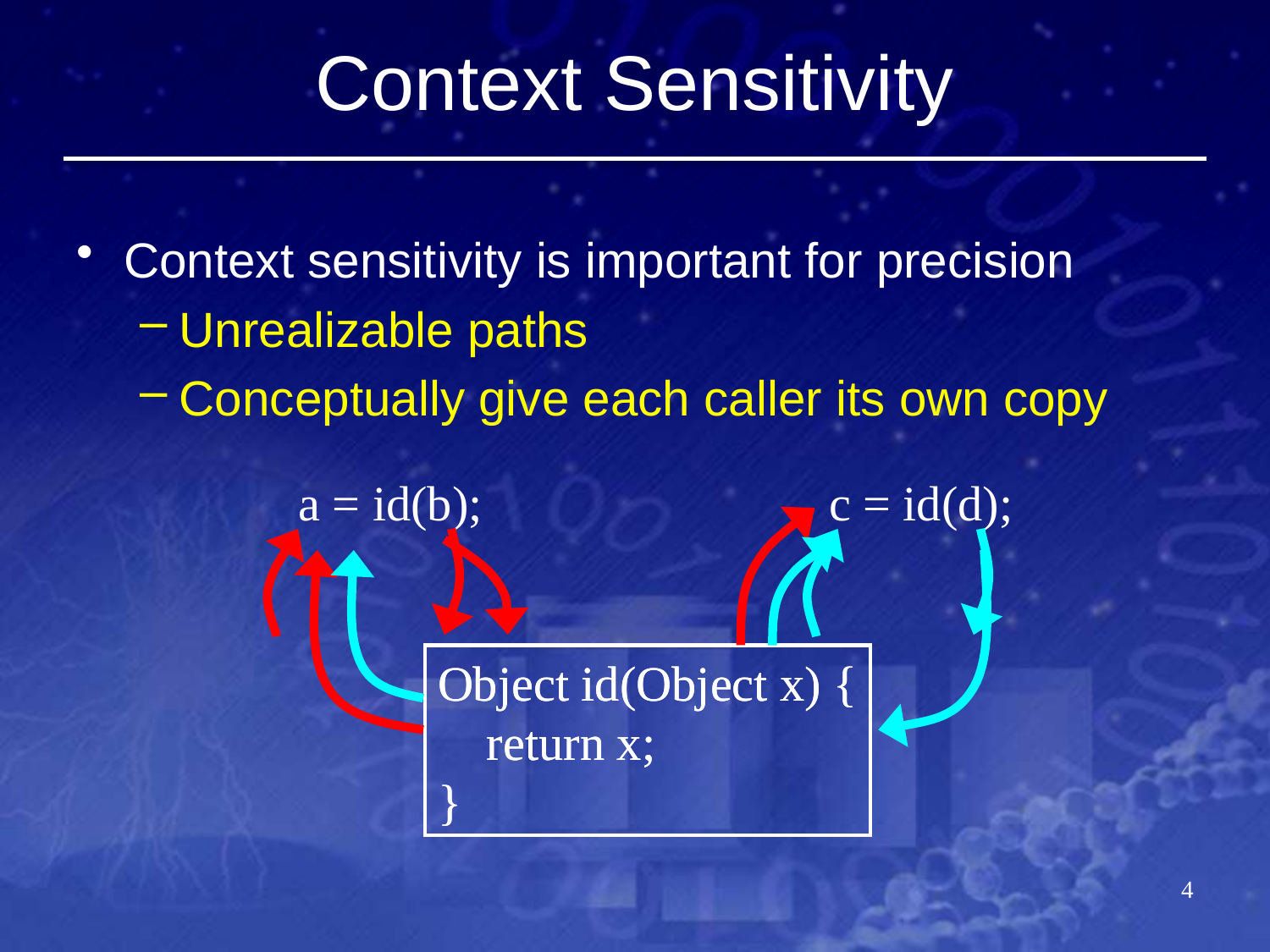

# Context Sensitivity
Context sensitivity is important for precision
Unrealizable paths
Conceptually give each caller its own copy
a = id(b);
c = id(d);

Object id(Object x) {
    return x;
}
Object id(Object x) {
    return x;
}
4